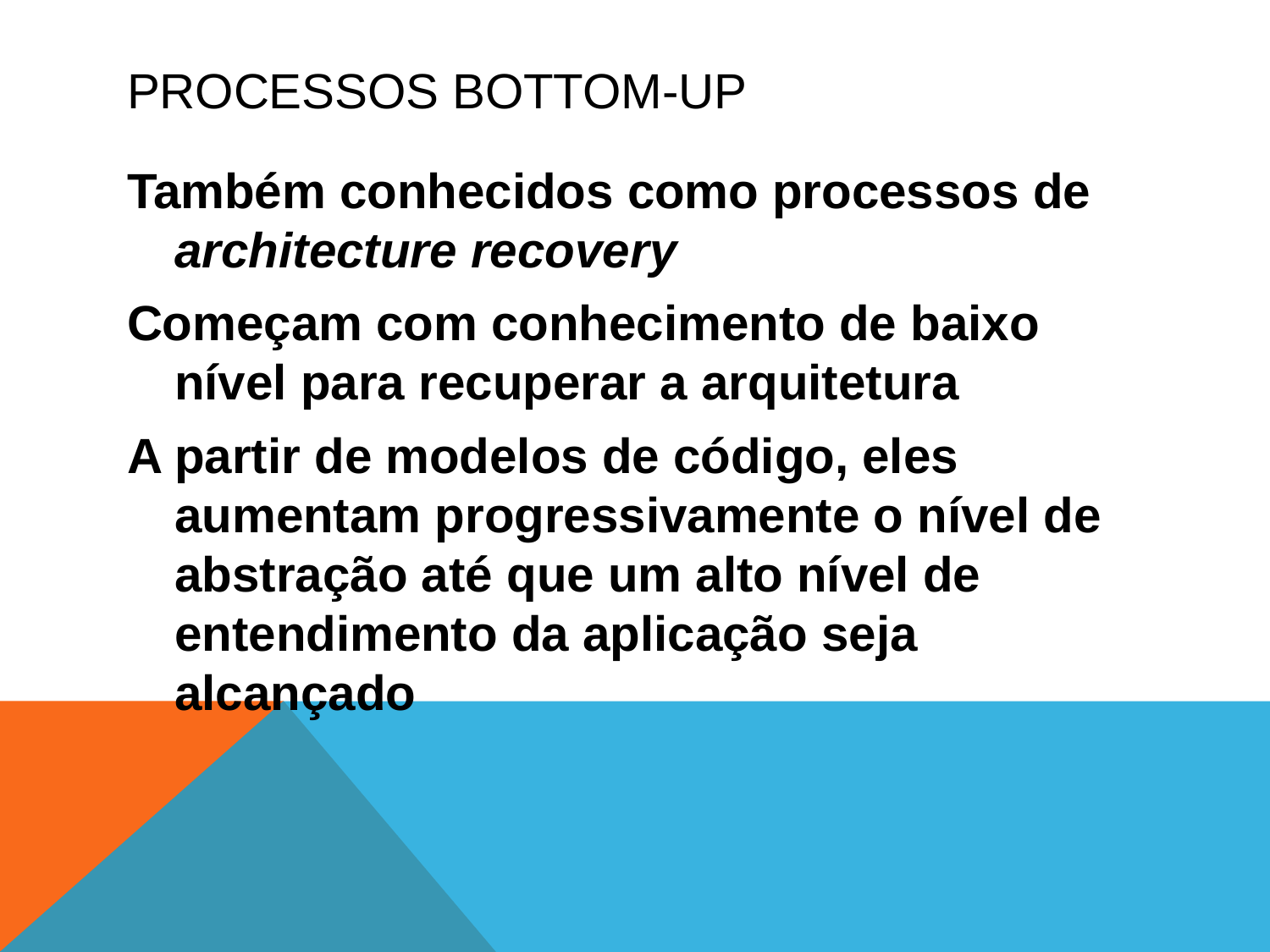

# Processos Bottom-Up
Também conhecidos como processos de architecture recovery
Começam com conhecimento de baixo nível para recuperar a arquitetura
A partir de modelos de código, eles aumentam progressivamente o nível de abstração até que um alto nível de entendimento da aplicação seja alcançado